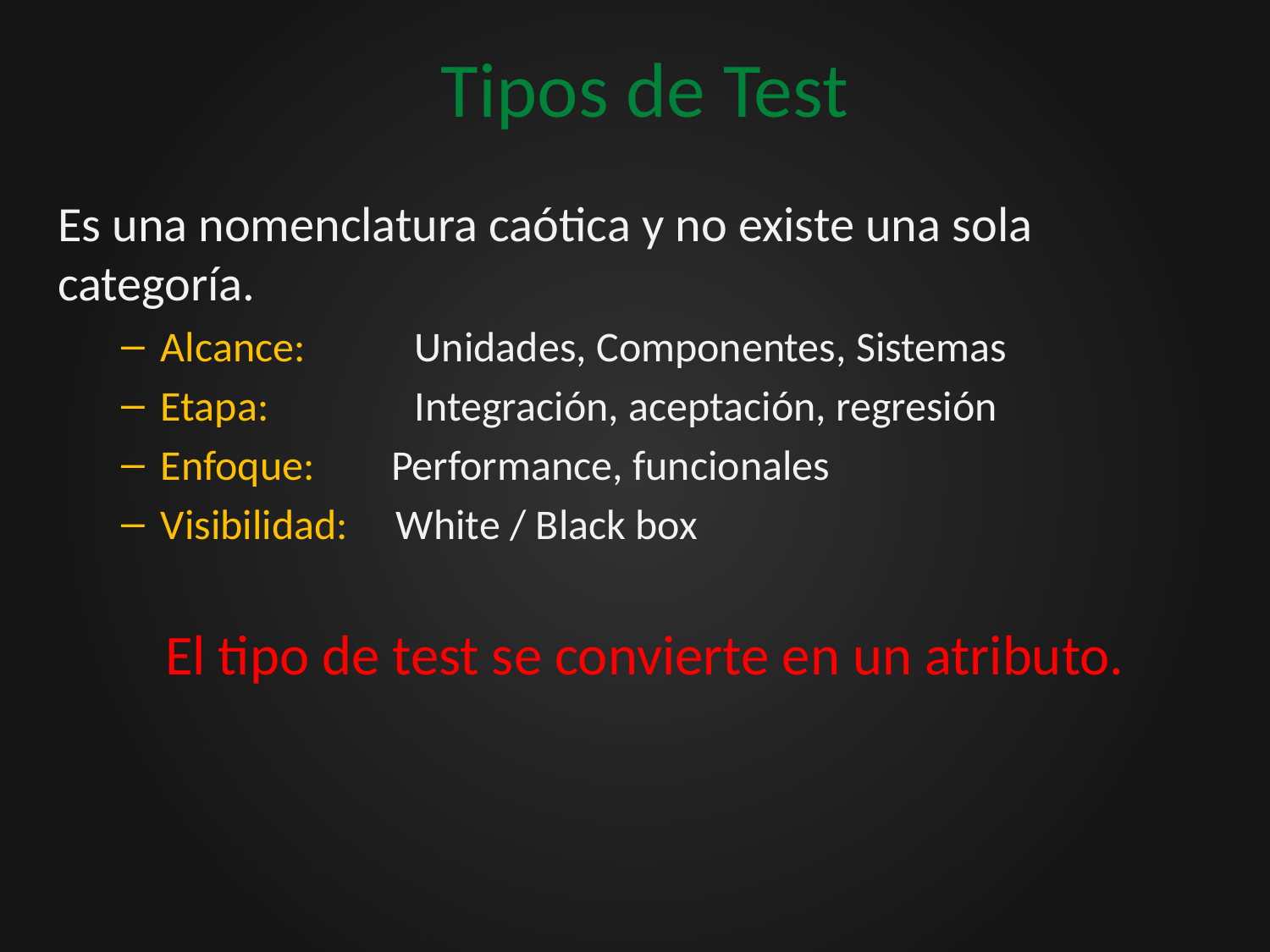

# Tipos de Test
Es una nomenclatura caótica y no existe una sola categoría.
Alcance: 	Unidades, Componentes, Sistemas
Etapa: 		Integración, aceptación, regresión
Enfoque:        Performance, funcionales
Visibilidad:     White / Black box

El tipo de test se convierte en un atributo.